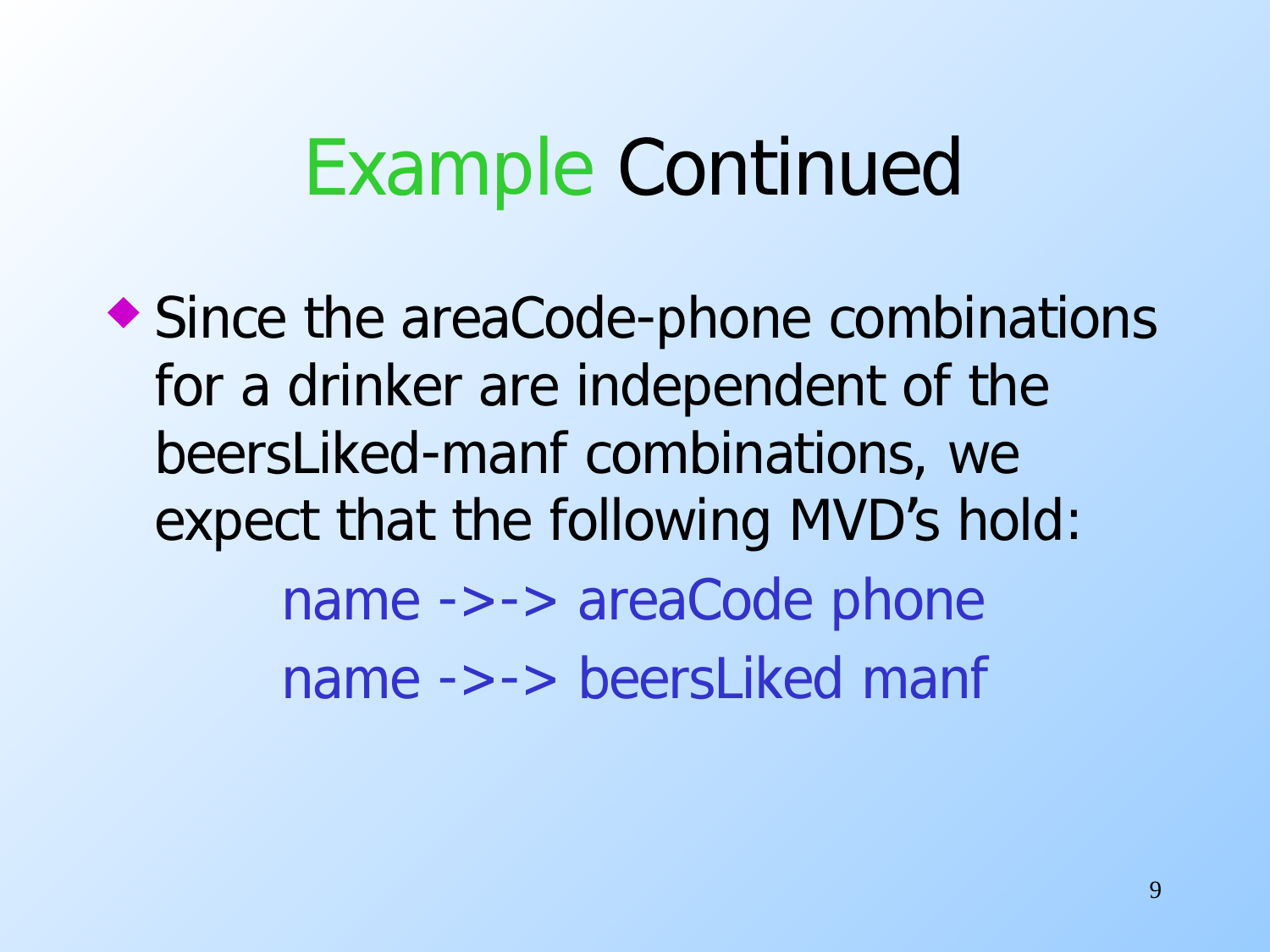

# Example Continued
Since the areaCode-phone combinations for a drinker are independent of the beersLiked-manf combinations, we expect that the following MVD’s hold:
		name ->-> areaCode phone
		name ->-> beersLiked manf
9